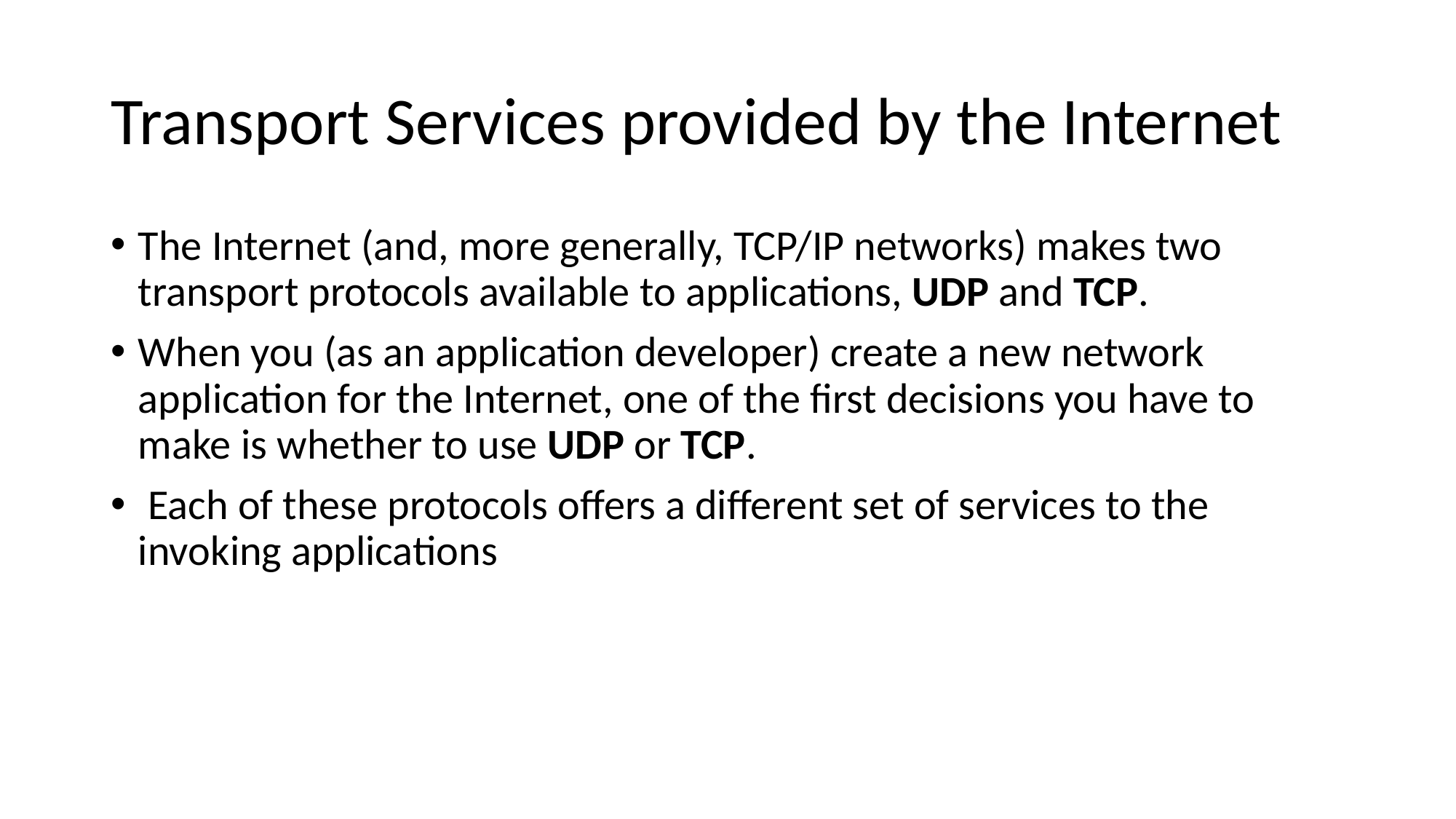

# Transport Services provided by the Internet
The Internet (and, more generally, TCP/IP networks) makes two transport protocols available to applications, UDP and TCP.
When you (as an application developer) create a new network application for the Internet, one of the first decisions you have to make is whether to use UDP or TCP.
 Each of these protocols offers a different set of services to the invoking applications